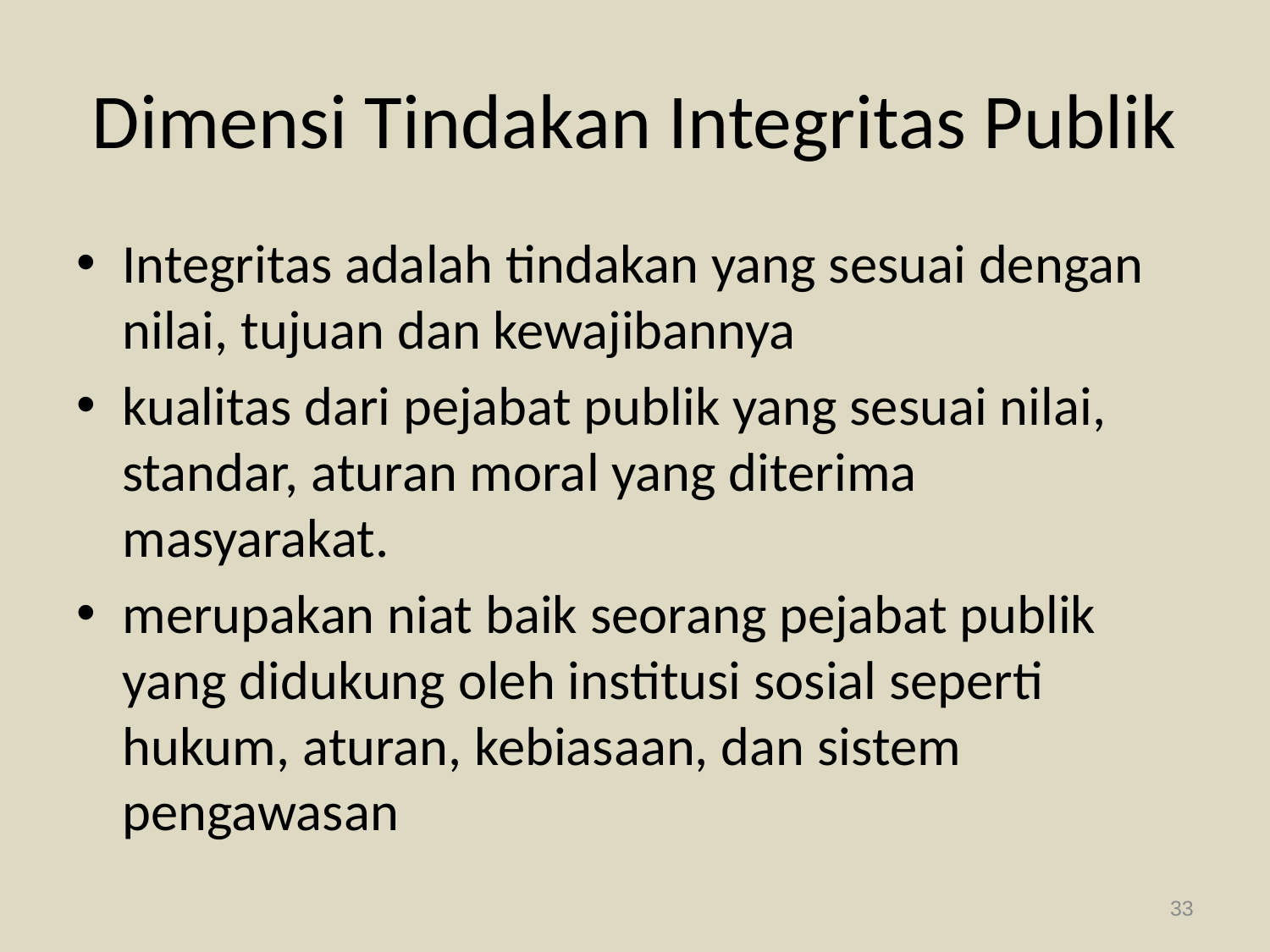

# Dimensi Tindakan Integritas Publik
Integritas adalah tindakan yang sesuai dengan nilai, tujuan dan kewajibannya
kualitas dari pejabat publik yang sesuai nilai, standar, aturan moral yang diterima masyarakat.
merupakan niat baik seorang pejabat publik yang didukung oleh institusi sosial seperti hukum, aturan, kebiasaan, dan sistem pengawasan
33